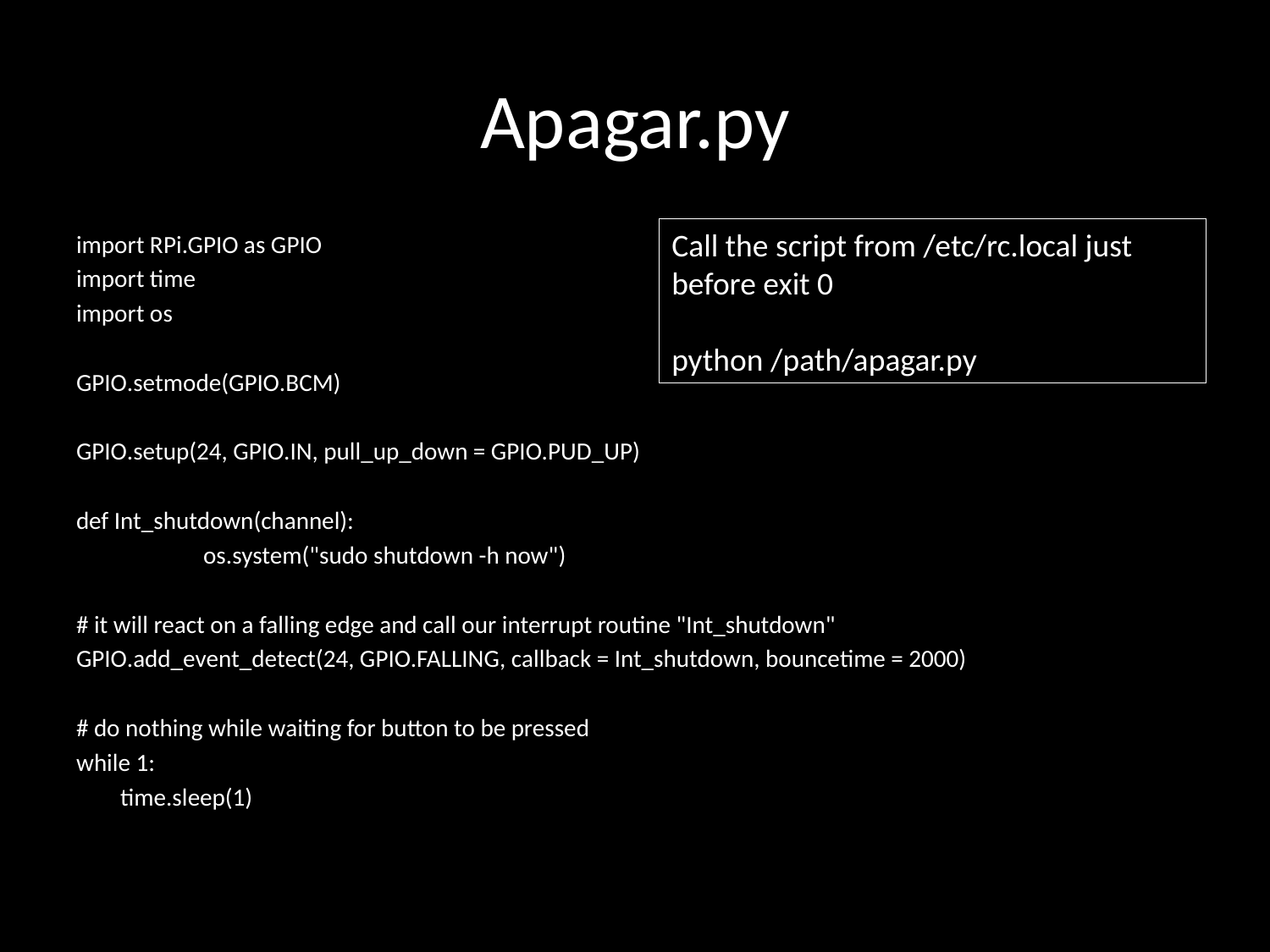

# Apagar.py
Call the script from /etc/rc.local just before exit 0

python /path/apagar.py
import RPi.GPIO as GPIO
import time
import os

GPIO.setmode(GPIO.BCM)

GPIO.setup(24, GPIO.IN, pull_up_down = GPIO.PUD_UP)

def Int_shutdown(channel):
	os.system("sudo shutdown -h now")

# it will react on a falling edge and call our interrupt routine "Int_shutdown"
GPIO.add_event_detect(24, GPIO.FALLING, callback = Int_shutdown, bouncetime = 2000)

# do nothing while waiting for button to be pressed
while 1:
        time.sleep(1)